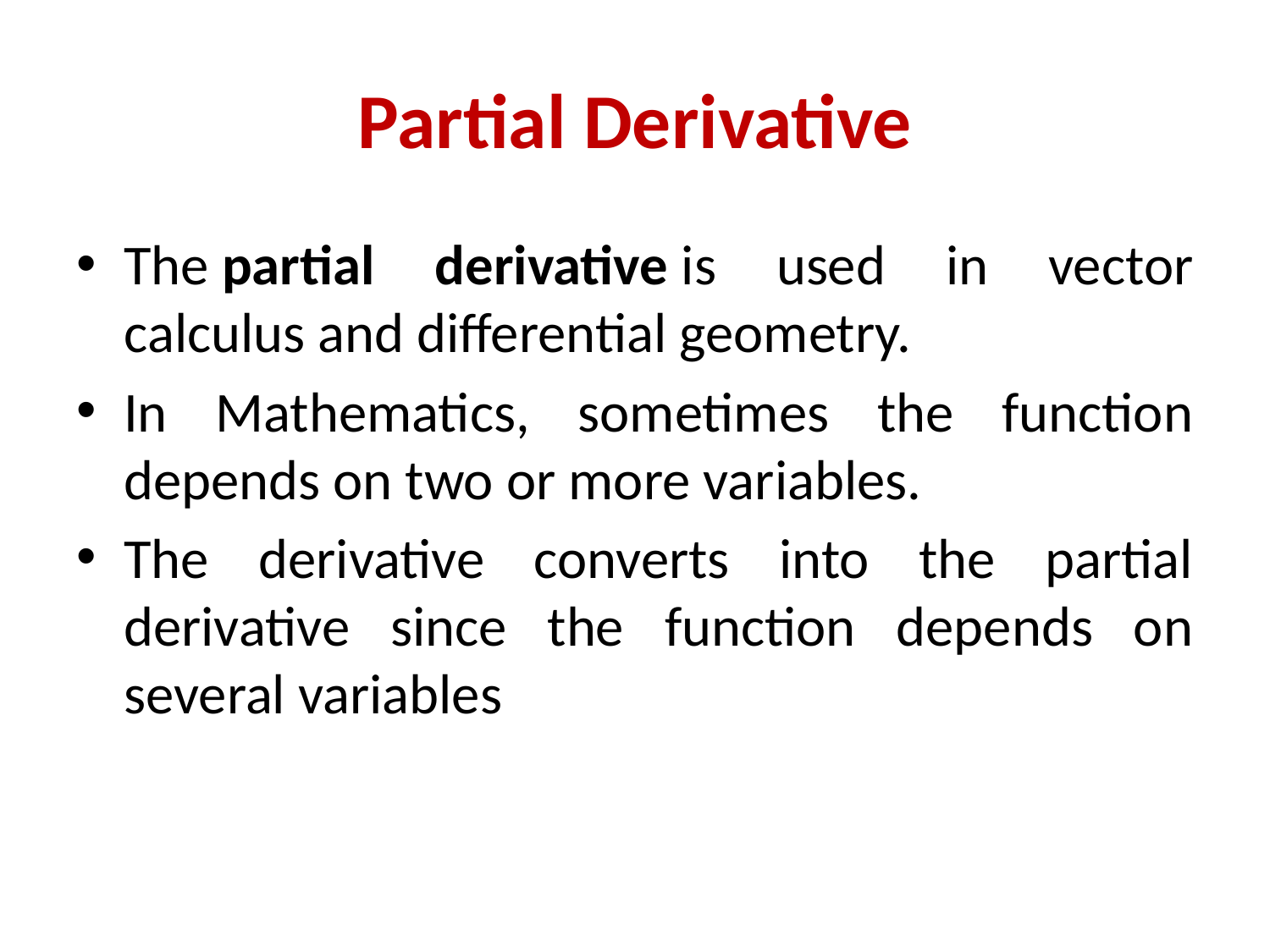

# Partial Derivative
The partial derivative is used in vector calculus and differential geometry.
In Mathematics, sometimes the function depends on two or more variables.
The derivative converts into the partial derivative since the function depends on several variables